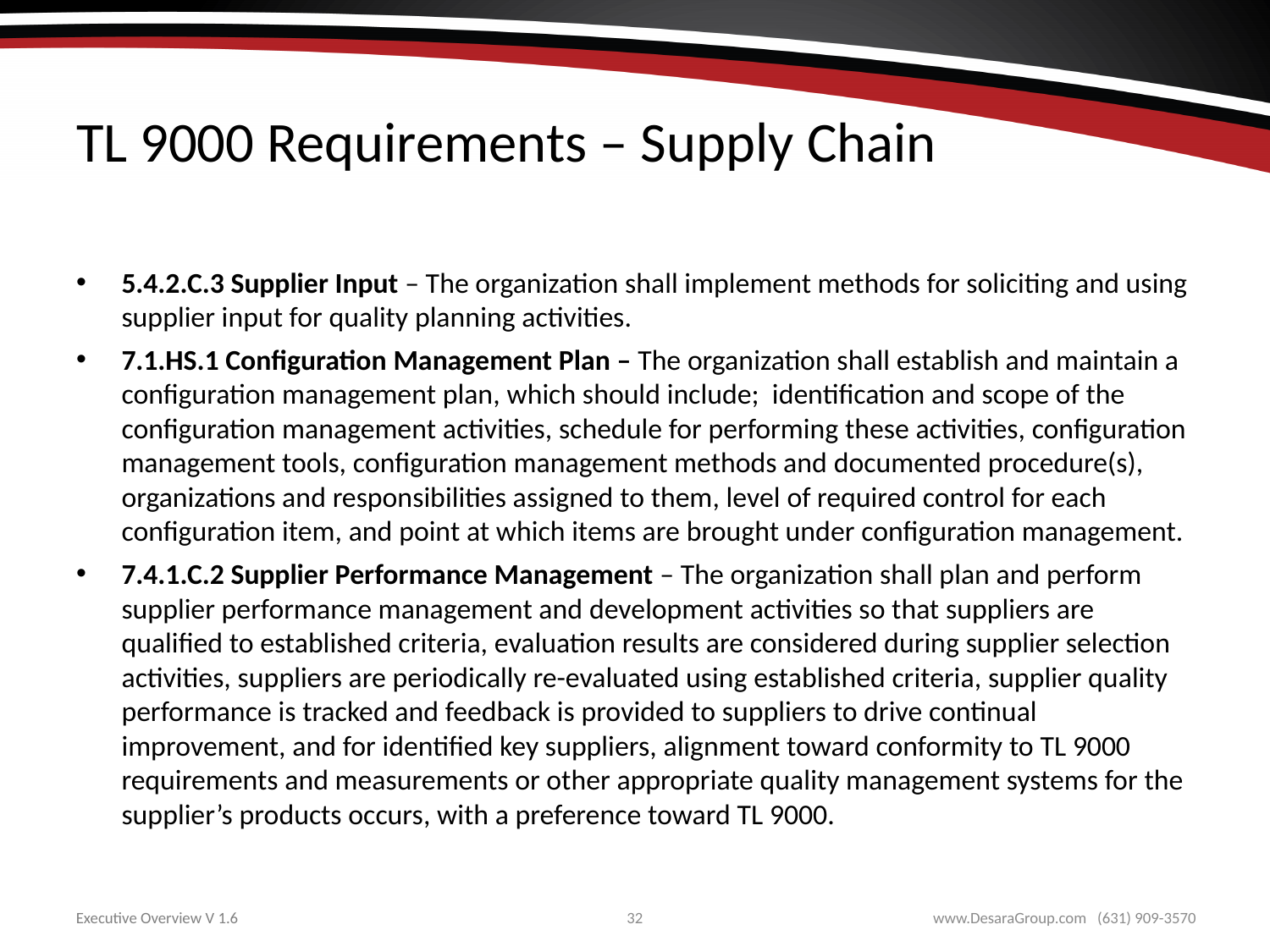

# TL 9000 Requirements – Supply Chain
5.4.2.C.3 Supplier Input – The organization shall implement methods for soliciting and using supplier input for quality planning activities.
7.1.HS.1 Configuration Management Plan – The organization shall establish and maintain a configuration management plan, which should include;  identification and scope of the configuration management activities, schedule for performing these activities, configuration management tools, configuration management methods and documented procedure(s), organizations and responsibilities assigned to them, level of required control for each configuration item, and point at which items are brought under configuration management.
7.4.1.C.2 Supplier Performance Management – The organization shall plan and perform supplier performance management and development activities so that suppliers are qualified to established criteria, evaluation results are considered during supplier selection activities, suppliers are periodically re-evaluated using established criteria, supplier quality performance is tracked and feedback is provided to suppliers to drive continual improvement, and for identified key suppliers, alignment toward conformity to TL 9000 requirements and measurements or other appropriate quality management systems for the supplier’s products occurs, with a preference toward TL 9000.

32
www.DesaraGroup.com   (631) 909-3570